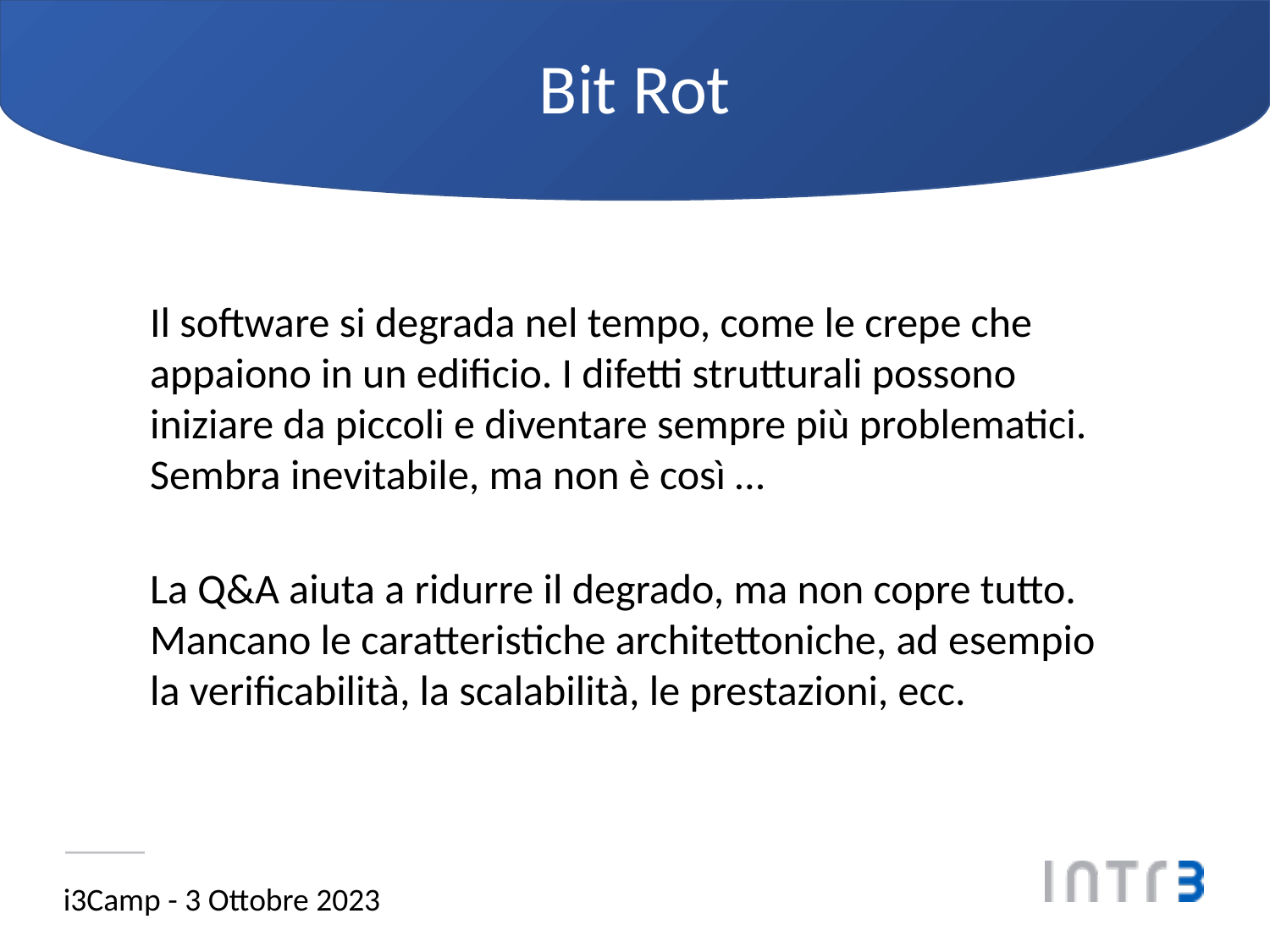

Bit Rot
Failure Symptoms
Il software si degrada nel tempo, come le crepe che appaiono in un edificio. I difetti strutturali possono iniziare da piccoli e diventare sempre più problematici.
Sembra inevitabile, ma non è così …
La Q&A aiuta a ridurre il degrado, ma non copre tutto. Mancano le caratteristiche architettoniche, ad esempio la verificabilità, la scalabilità, le prestazioni, ecc.
i3Camp - 3 Ottobre 2023